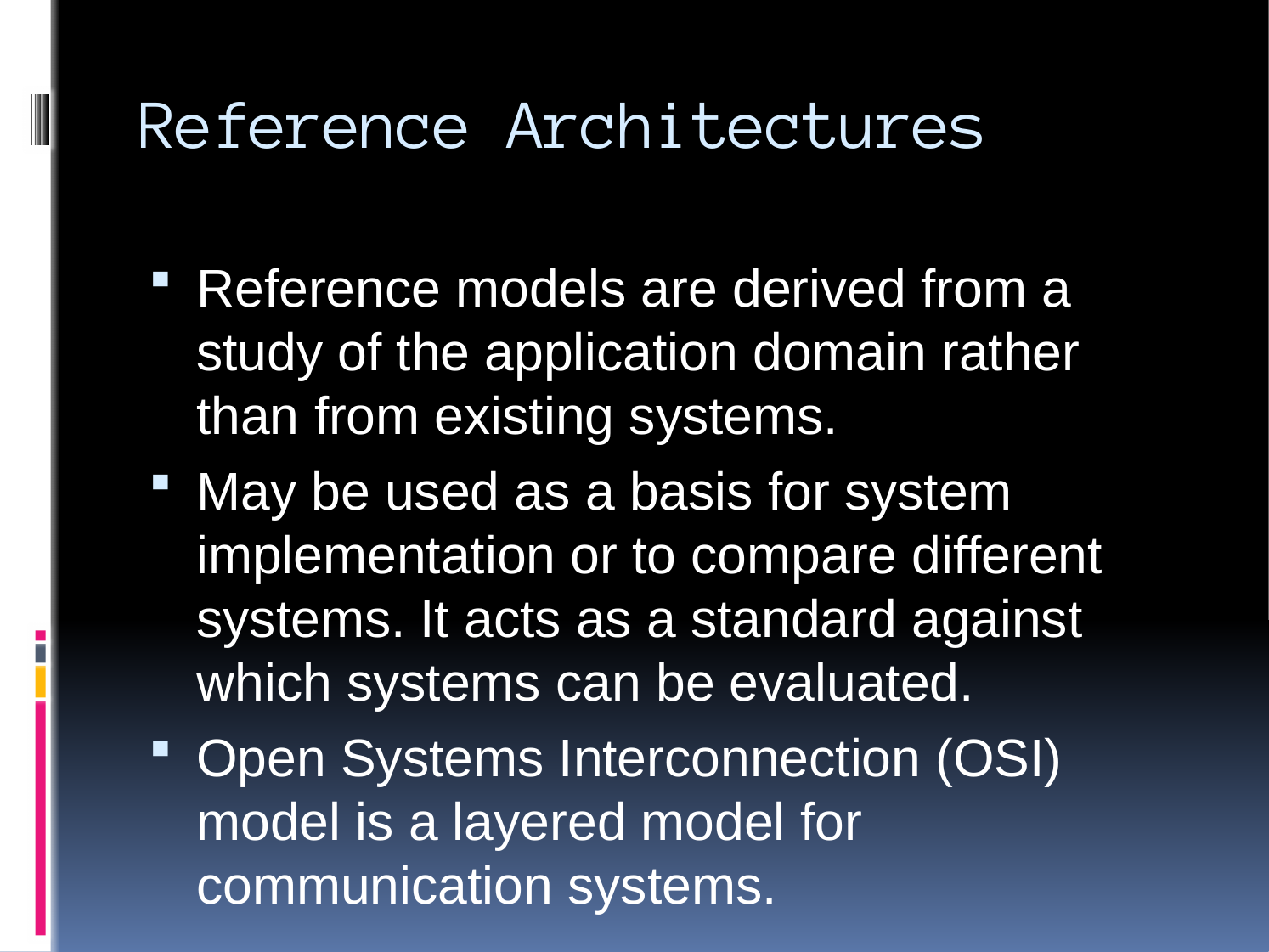

# Reference Architectures
Reference models are derived from a study of the application domain rather than from existing systems.
May be used as a basis for system implementation or to compare different systems. It acts as a standard against which systems can be evaluated.
Open Systems Interconnection (OSI) model is a layered model for communication systems.